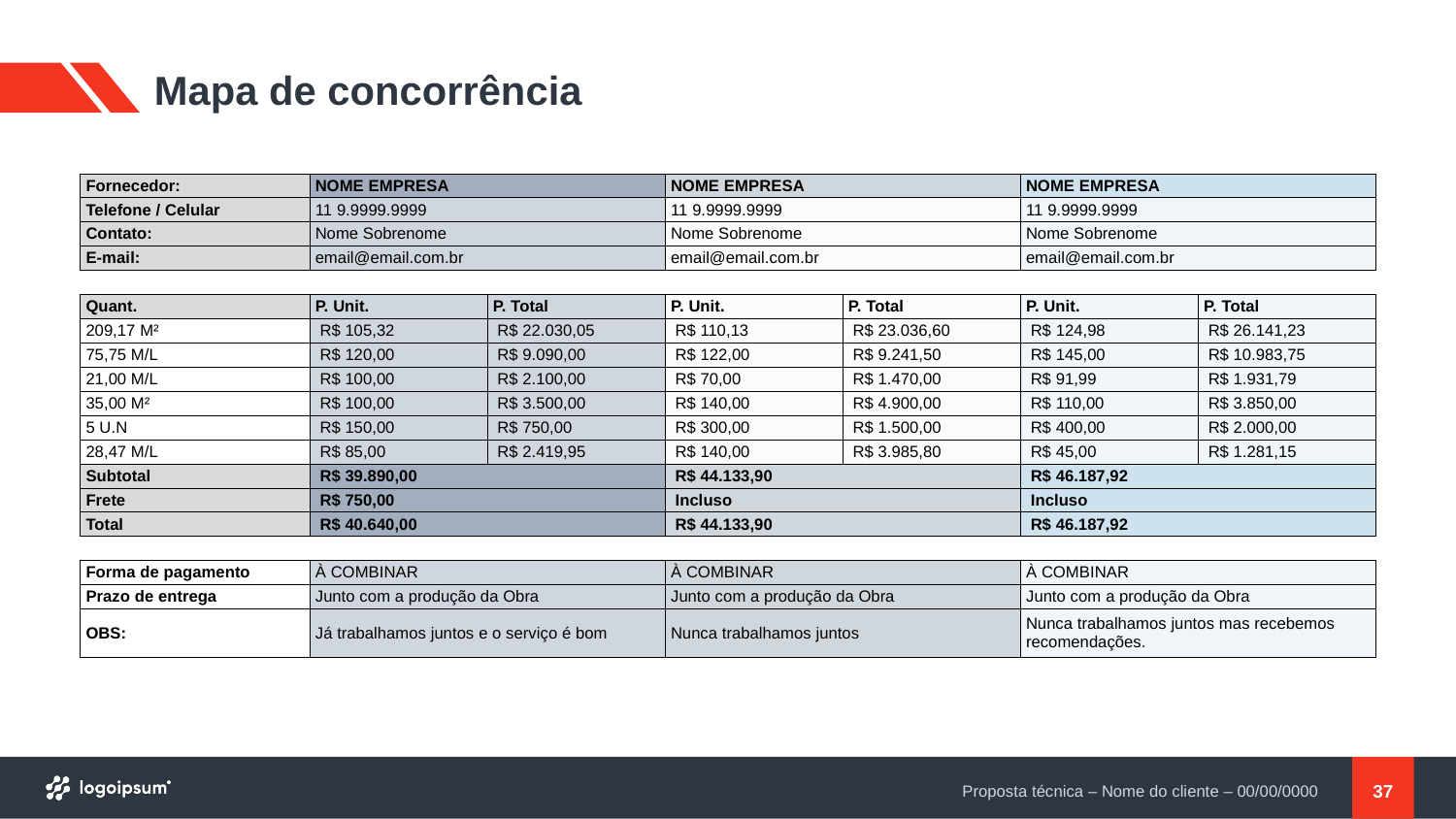

# Mapa de concorrência
| Fornecedor: | NOME EMPRESA |  | NOME EMPRESA |  | NOME EMPRESA |  |
| --- | --- | --- | --- | --- | --- | --- |
| Telefone / Celular | 11 9.9999.9999 |  | 11 9.9999.9999 |  | 11 9.9999.9999 |  |
| Contato: | Nome Sobrenome |  | Nome Sobrenome |  | Nome Sobrenome |  |
| E-mail: | email@email.com.br |  | email@email.com.br |  | email@email.com.br |  |
|  |  |  |  |  |  |  |
| Quant. | P. Unit. | P. Total | P. Unit. | P. Total | P. Unit. | P. Total |
| 209,17 M² | R$ 105,32 | R$ 22.030,05 | R$ 110,13 | R$ 23.036,60 | R$ 124,98 | R$ 26.141,23 |
| 75,75 M/L | R$ 120,00 | R$ 9.090,00 | R$ 122,00 | R$ 9.241,50 | R$ 145,00 | R$ 10.983,75 |
| 21,00 M/L | R$ 100,00 | R$ 2.100,00 | R$ 70,00 | R$ 1.470,00 | R$ 91,99 | R$ 1.931,79 |
| 35,00 M² | R$ 100,00 | R$ 3.500,00 | R$ 140,00 | R$ 4.900,00 | R$ 110,00 | R$ 3.850,00 |
| 5 U.N | R$ 150,00 | R$ 750,00 | R$ 300,00 | R$ 1.500,00 | R$ 400,00 | R$ 2.000,00 |
| 28,47 M/L | R$ 85,00 | R$ 2.419,95 | R$ 140,00 | R$ 3.985,80 | R$ 45,00 | R$ 1.281,15 |
| Subtotal | R$ 39.890,00 |  | R$ 44.133,90 |  | R$ 46.187,92 |  |
| Frete | R$ 750,00 |  | Incluso |  | Incluso |  |
| Total | R$ 40.640,00 |  | R$ 44.133,90 |  | R$ 46.187,92 |  |
|  |  |  |  |  |  |  |
| Forma de pagamento | À COMBINAR |  | À COMBINAR |  | À COMBINAR |  |
| Prazo de entrega | Junto com a produção da Obra |  | Junto com a produção da Obra |  | Junto com a produção da Obra |  |
| OBS: | Já trabalhamos juntos e o serviço é bom |  | Nunca trabalhamos juntos |  | Nunca trabalhamos juntos mas recebemos recomendações. |  |
37